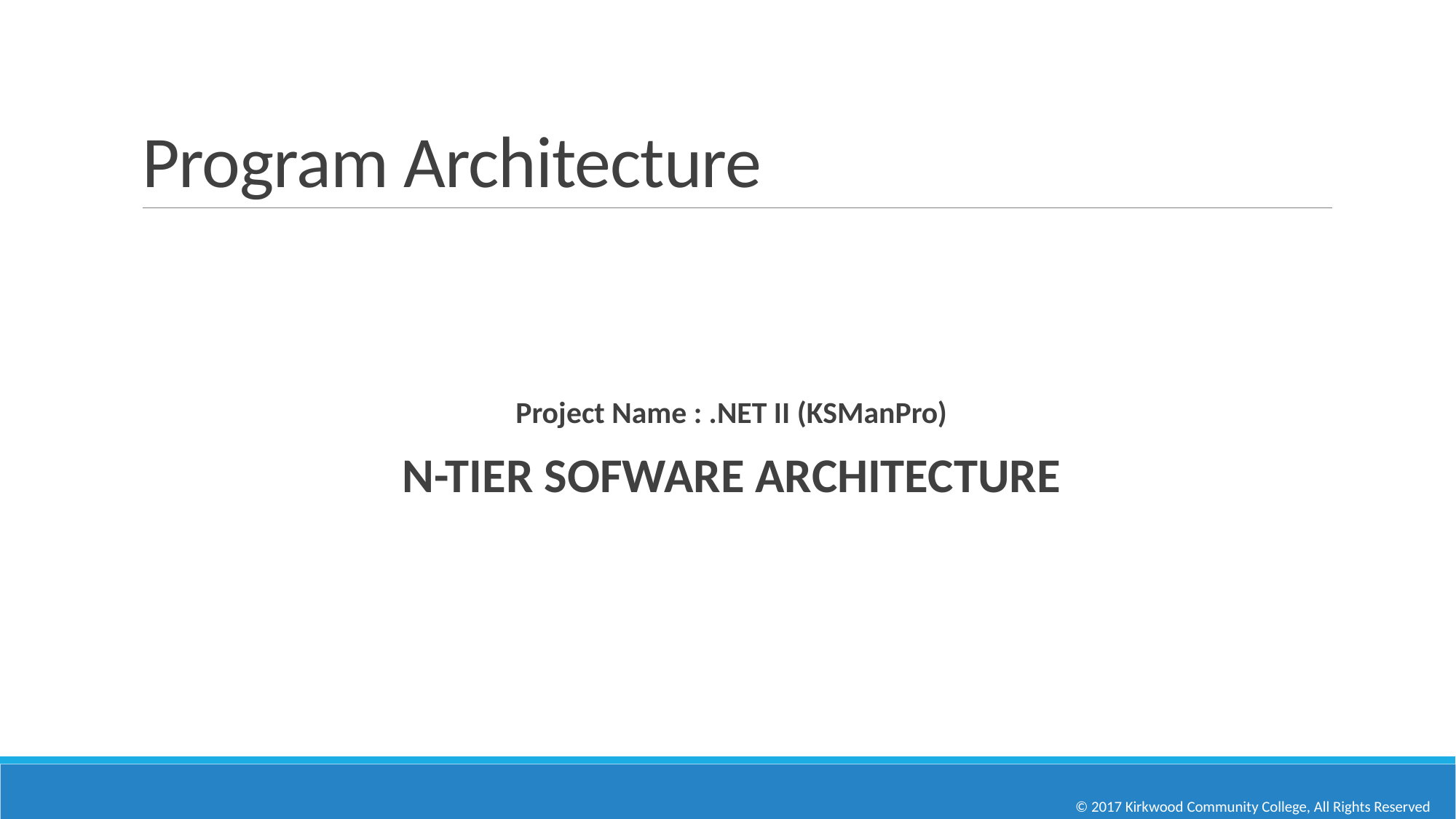

# Program Architecture
Project Name : .NET II (KSManPro)
N-TIER SOFWARE ARCHITECTURE
© 2017 Kirkwood Community College, All Rights Reserved